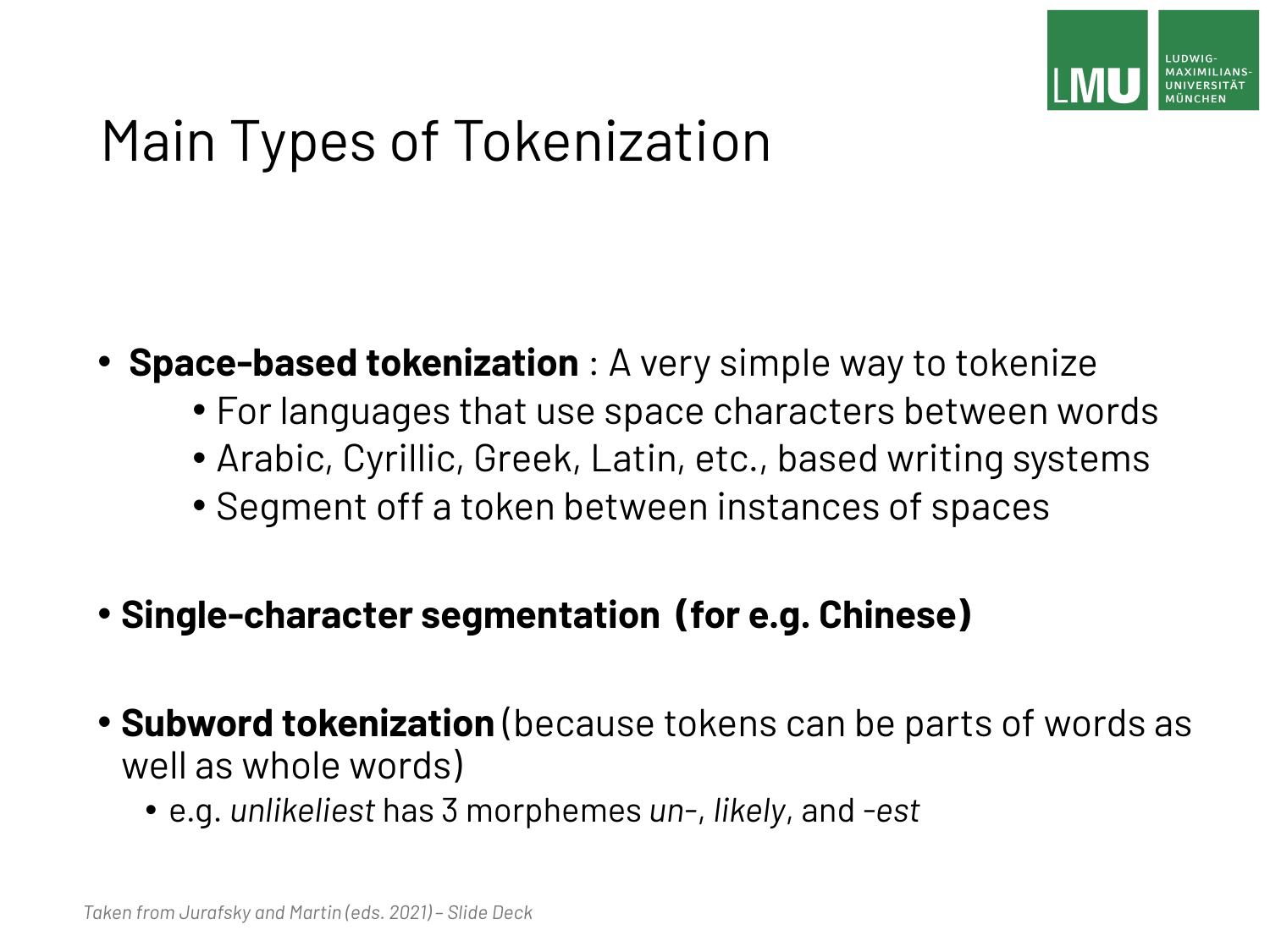

# Main Types of Tokenization
 Space-based tokenization : A very simple way to tokenize
For languages that use space characters between words
Arabic, Cyrillic, Greek, Latin, etc., based writing systems
Segment off a token between instances of spaces

Single-character segmentation  (for e.g. Chinese)

Subword tokenization (because tokens can be parts of words as well as whole words)
e.g. unlikeliest has 3 morphemes un-, likely, and -est

Taken from Jurafsky and Martin (eds. 2021) – Slide Deck